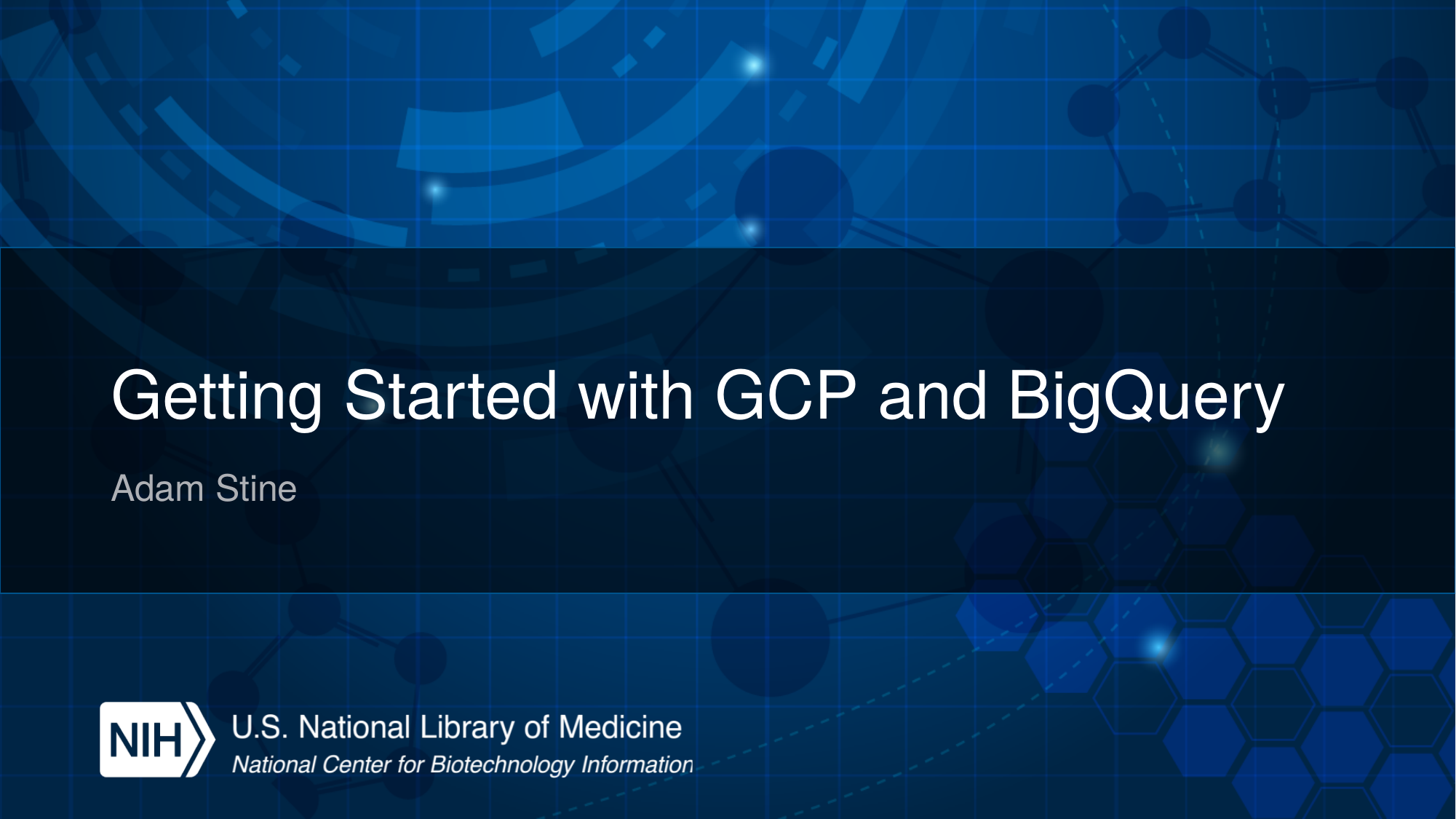

# Getting Started with GCP and BigQuery
Adam Stine